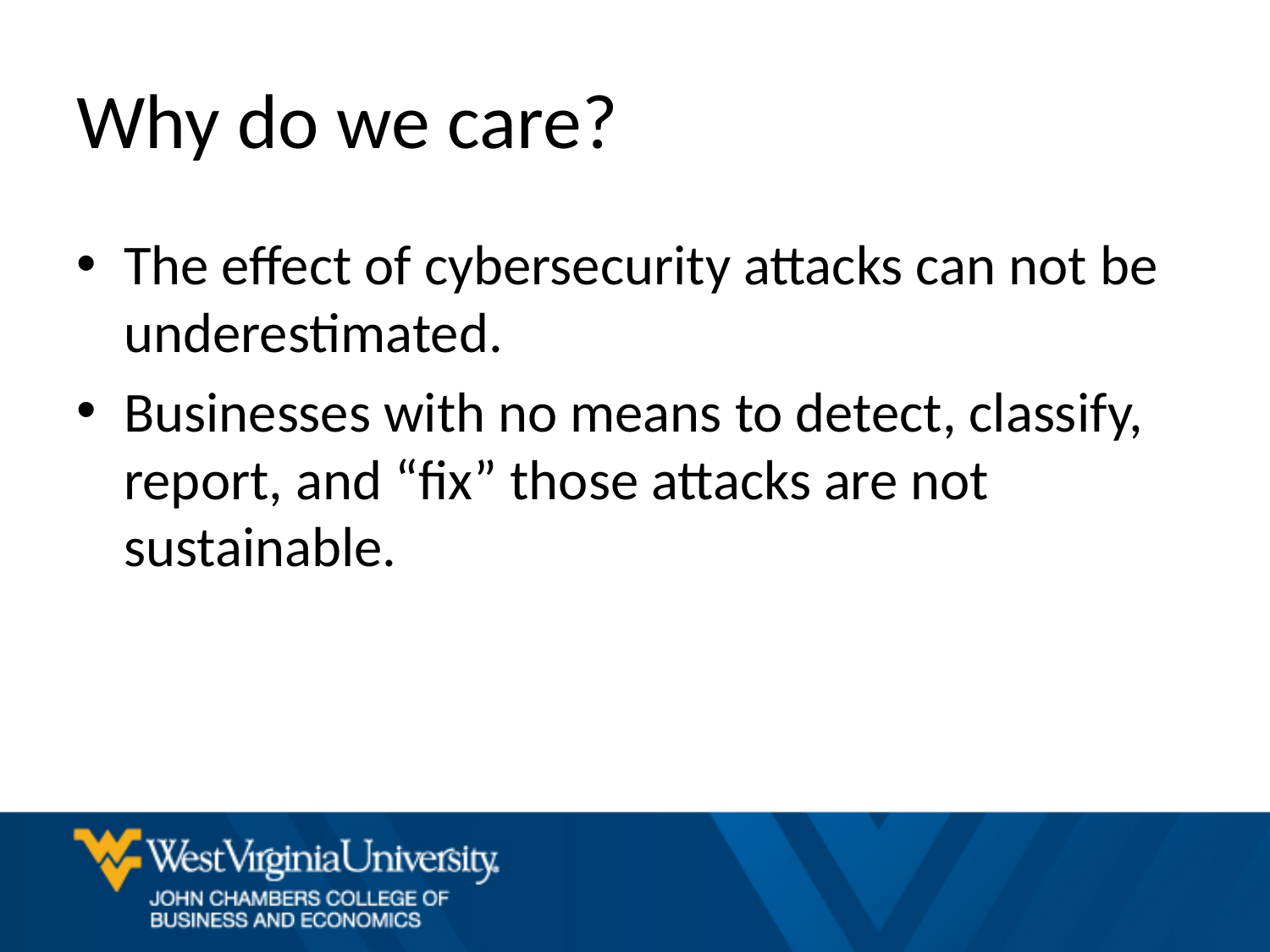

# Why do we care?
The effect of cybersecurity attacks can not be underestimated.
Businesses with no means to detect, classify, report, and “fix” those attacks are not sustainable.